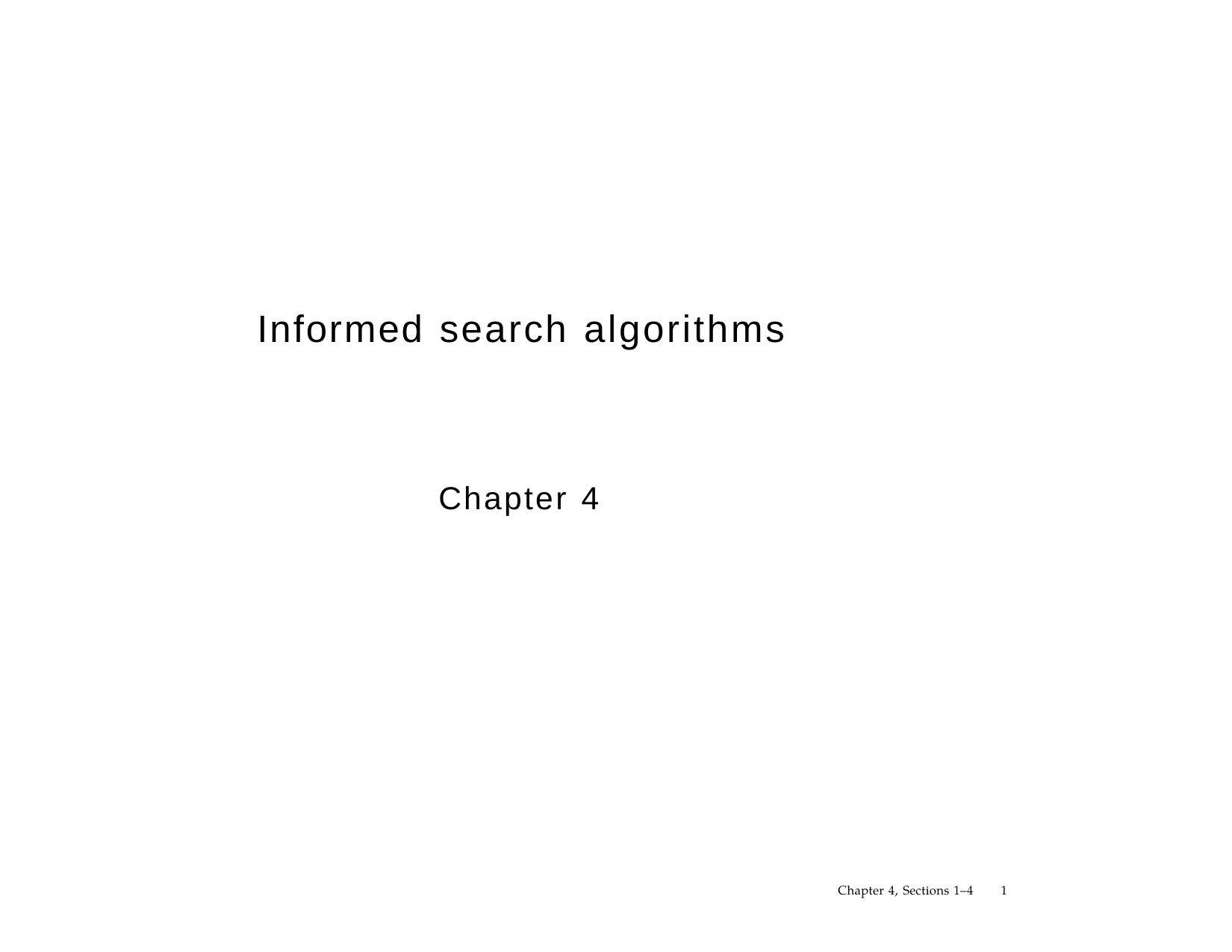

Informed search algorithms
Chapter 4
Chapter 4, Sections 1–4
1